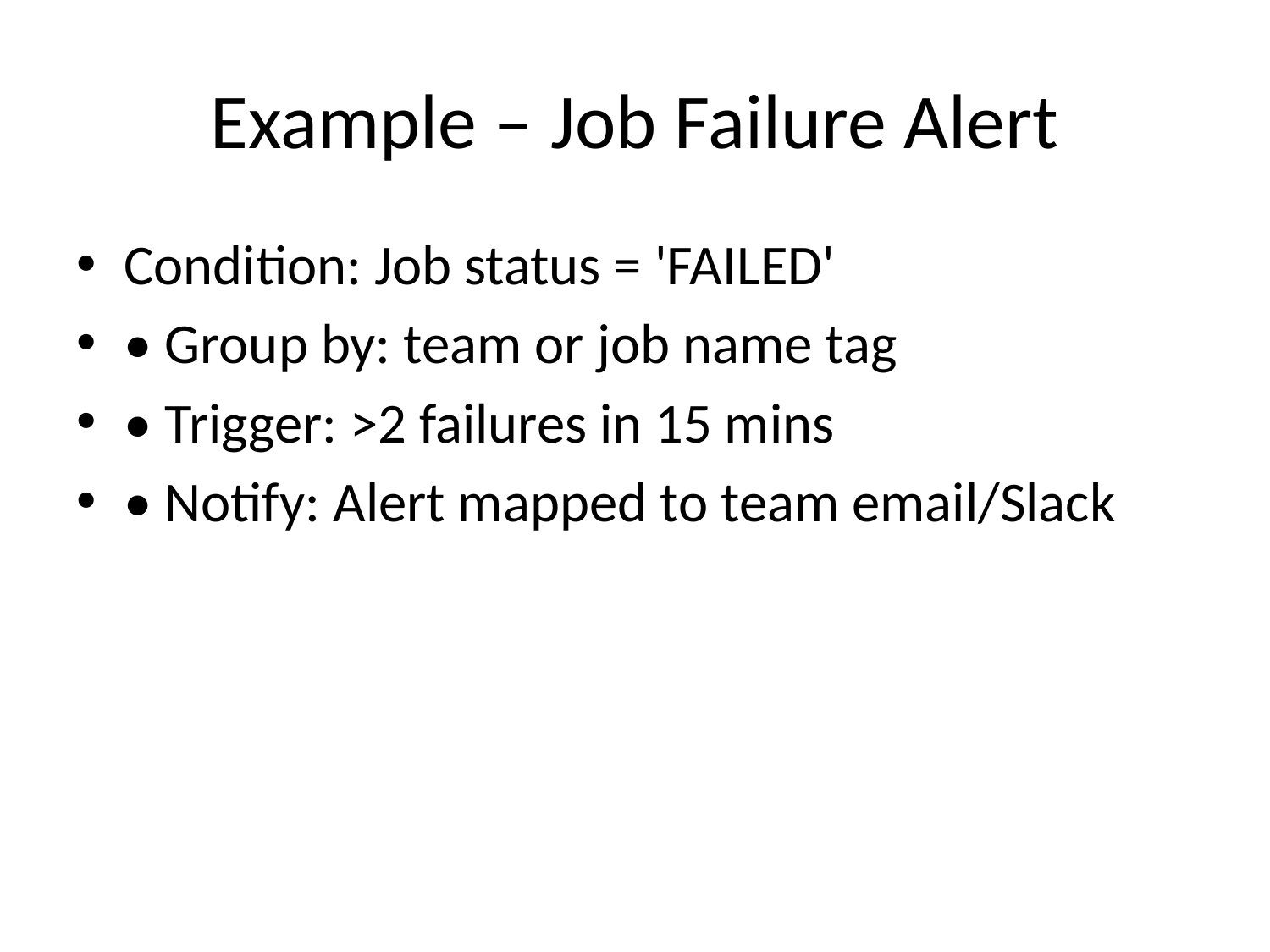

# Example – Job Failure Alert
Condition: Job status = 'FAILED'
• Group by: team or job name tag
• Trigger: >2 failures in 15 mins
• Notify: Alert mapped to team email/Slack